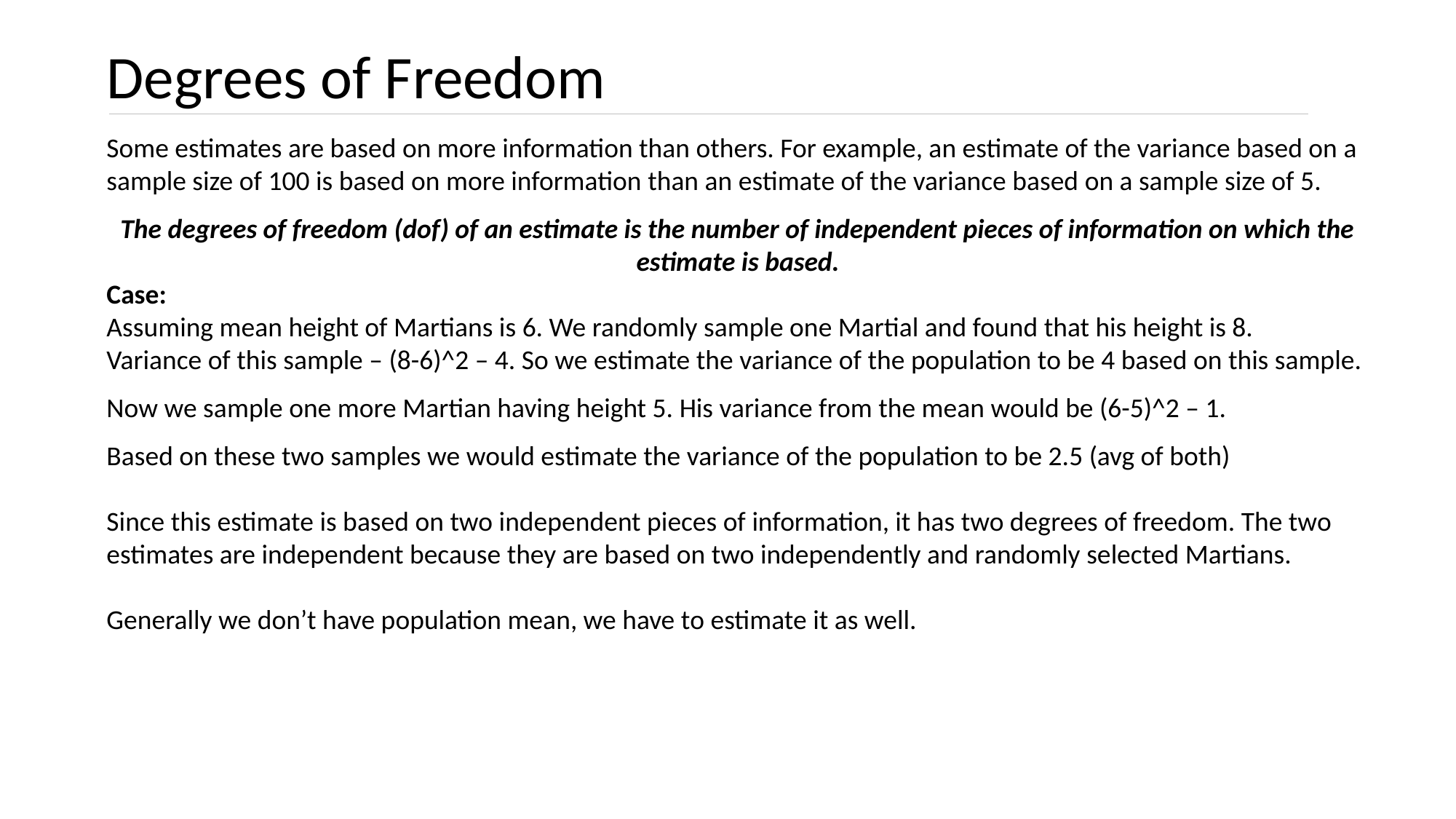

# Degrees of Freedom
Some estimates are based on more information than others. For example, an estimate of the variance based on a sample size of 100 is based on more information than an estimate of the variance based on a sample size of 5.
The degrees of freedom (dof) of an estimate is the number of independent pieces of information on which the estimate is based.
Case:
Assuming mean height of Martians is 6. We randomly sample one Martial and found that his height is 8.
Variance of this sample – (8-6)^2 – 4. So we estimate the variance of the population to be 4 based on this sample.
Now we sample one more Martian having height 5. His variance from the mean would be (6-5)^2 – 1.
Based on these two samples we would estimate the variance of the population to be 2.5 (avg of both)

Since this estimate is based on two independent pieces of information, it has two degrees of freedom. The two estimates are independent because they are based on two independently and randomly selected Martians.

Generally we don’t have population mean, we have to estimate it as well.